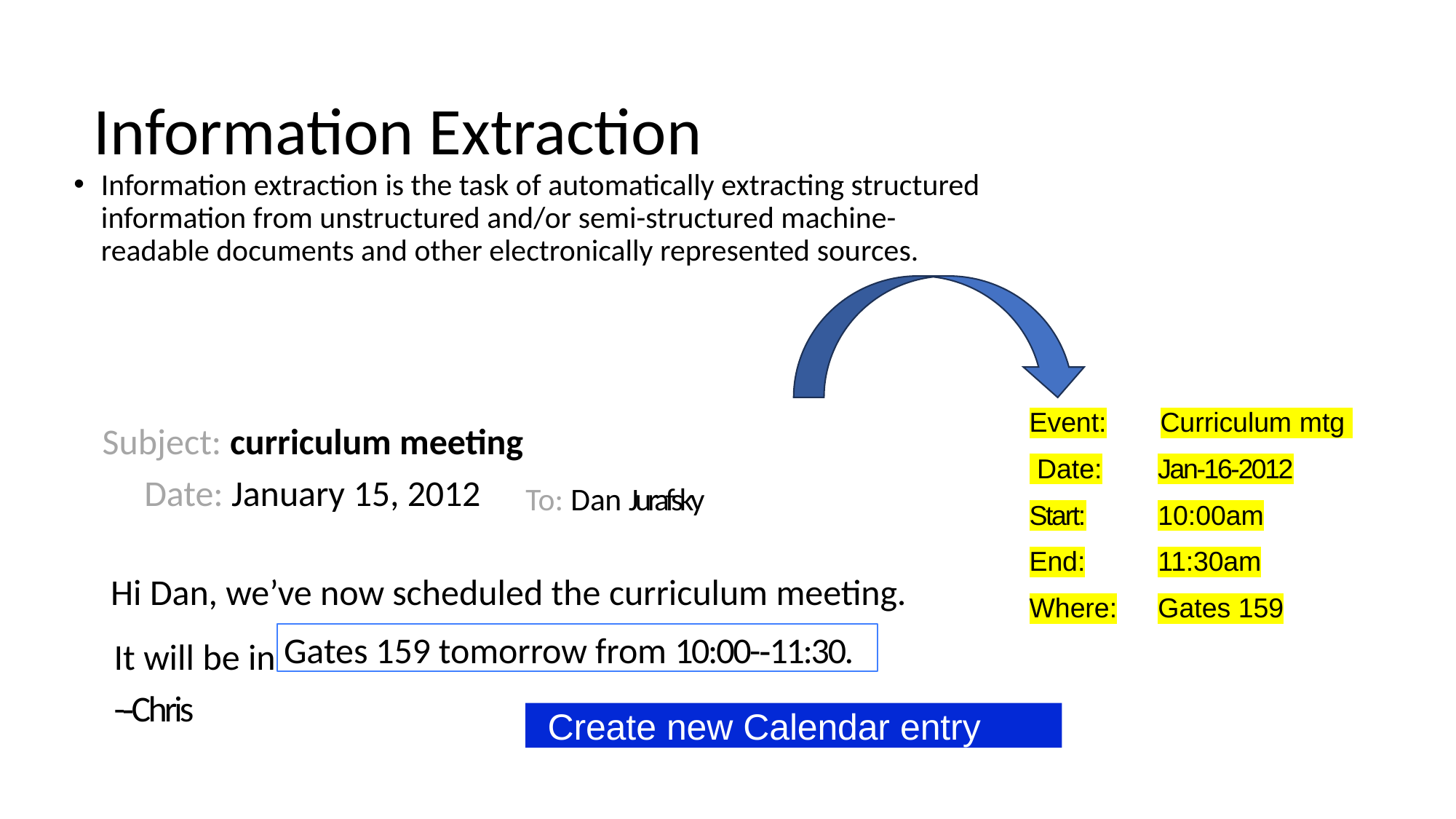

Information Extraction
Information extraction is the task of automatically extracting structured information from unstructured and/or semi-structured machine-readable documents and other electronically represented sources.

Event:		Curriculum mtg
 Date:	Jan-16-2012
Start:	10:00am
End:	11:30am
Where:	Gates 159

Subject: curriculum meeting
Date: January 15, 2012
To: Dan Jurafsky

Hi Dan, we’ve now scheduled the curriculum meeting.
Gates 159 tomorrow from 10:00-­‐11:30.
It will be in
-­‐Chris
Create new Calendar entry